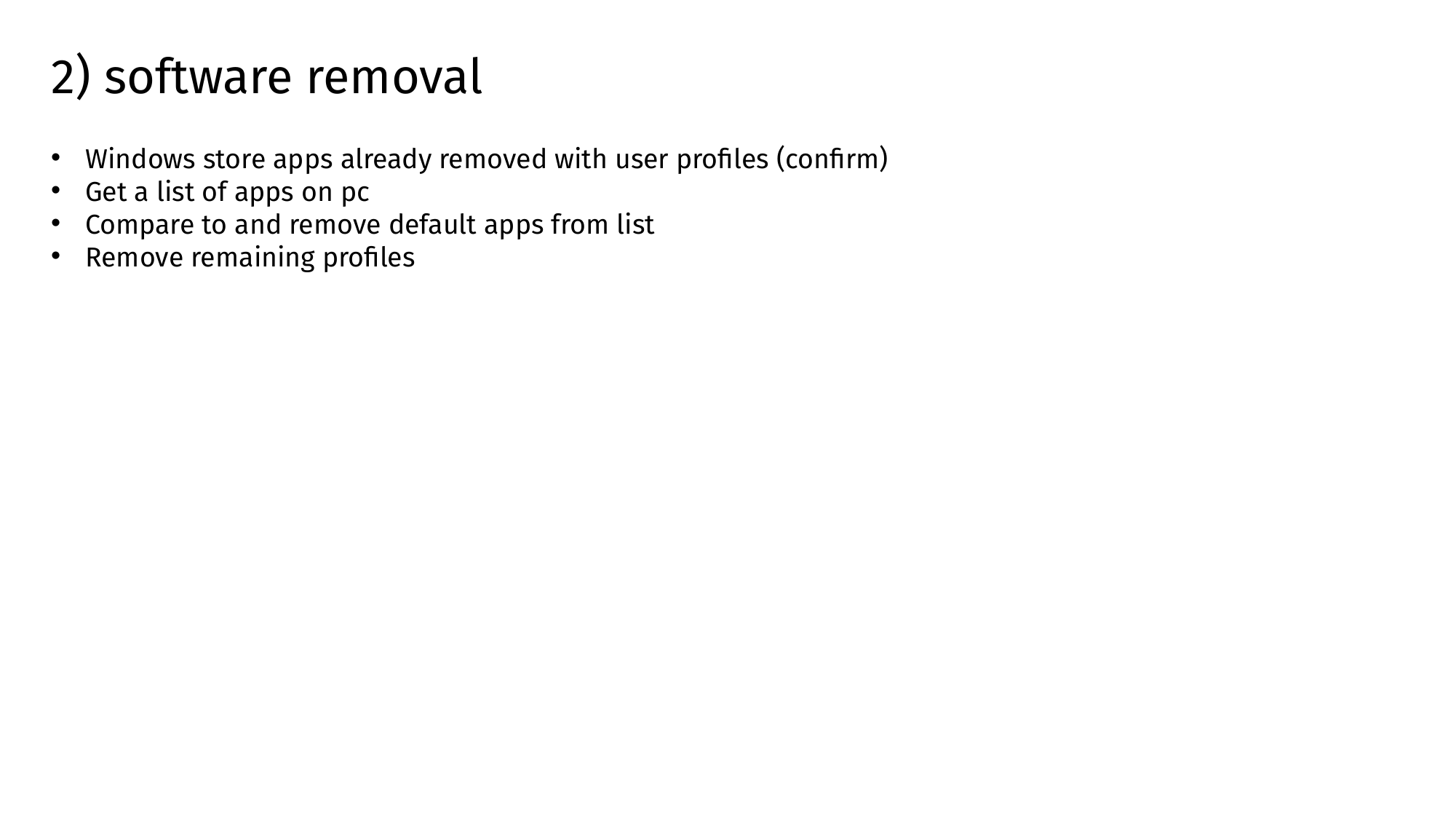

# 2) software removal
Windows store apps already removed with user profiles (confirm)
Get a list of apps on pc
Compare to and remove default apps from list
Remove remaining profiles